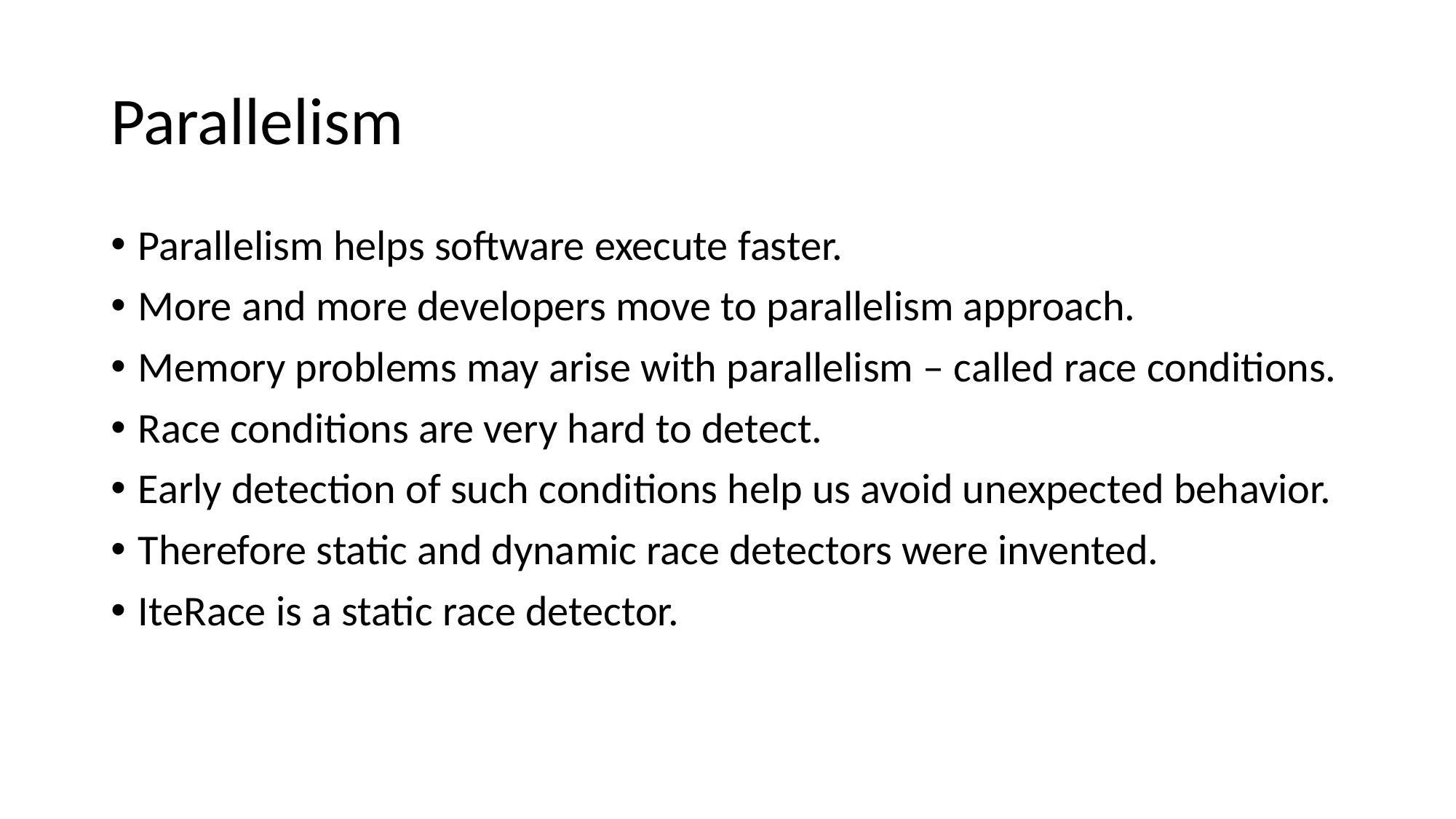

# Parallelism
Parallelism helps software execute faster.
More and more developers move to parallelism approach.
Memory problems may arise with parallelism – called race conditions.
Race conditions are very hard to detect.
Early detection of such conditions help us avoid unexpected behavior.
Therefore static and dynamic race detectors were invented.
IteRace is a static race detector.